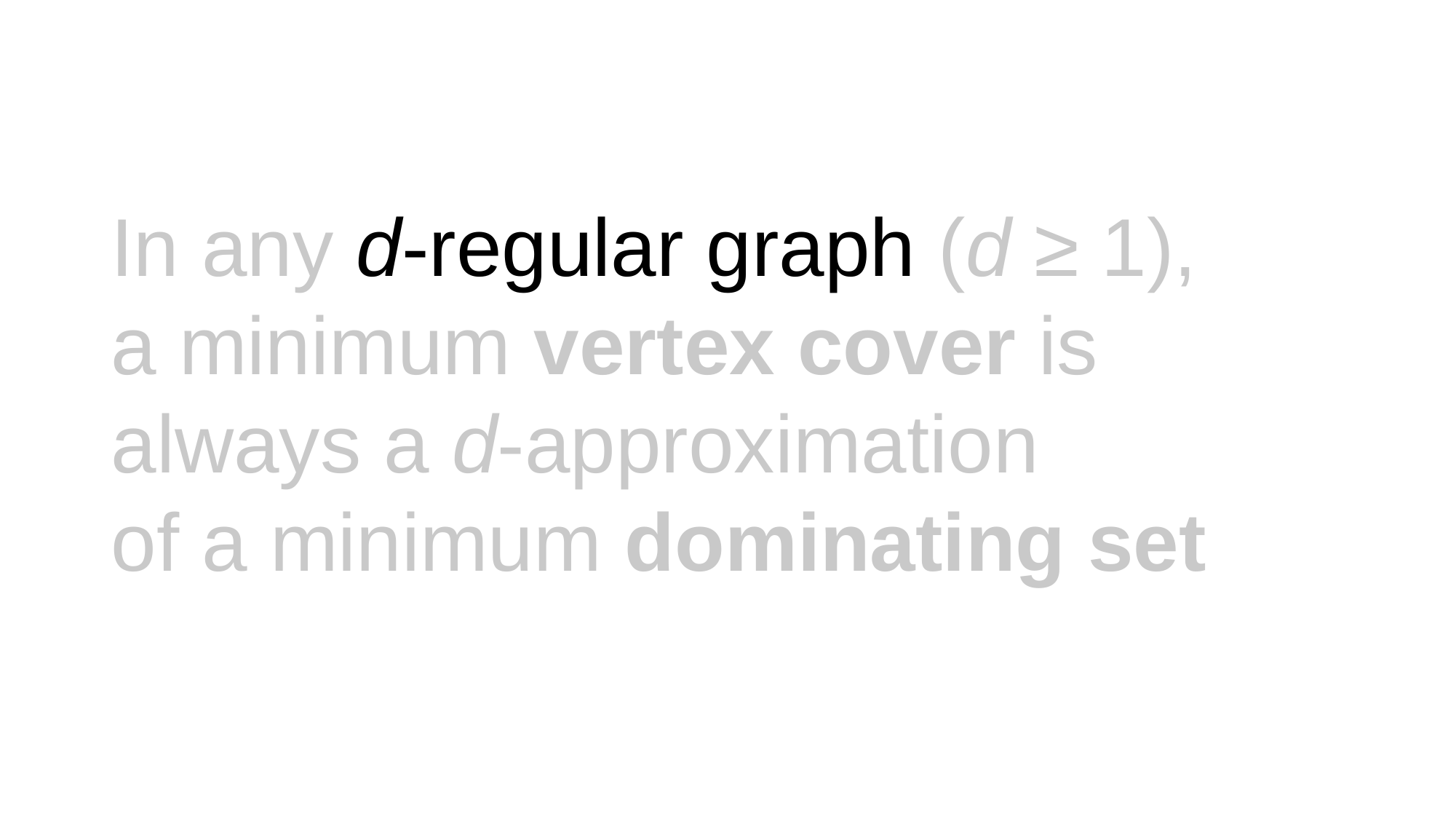

In any d-regular graph (d ≥ 1),
a minimum vertex cover is
always a d-approximation
of a minimum dominating set